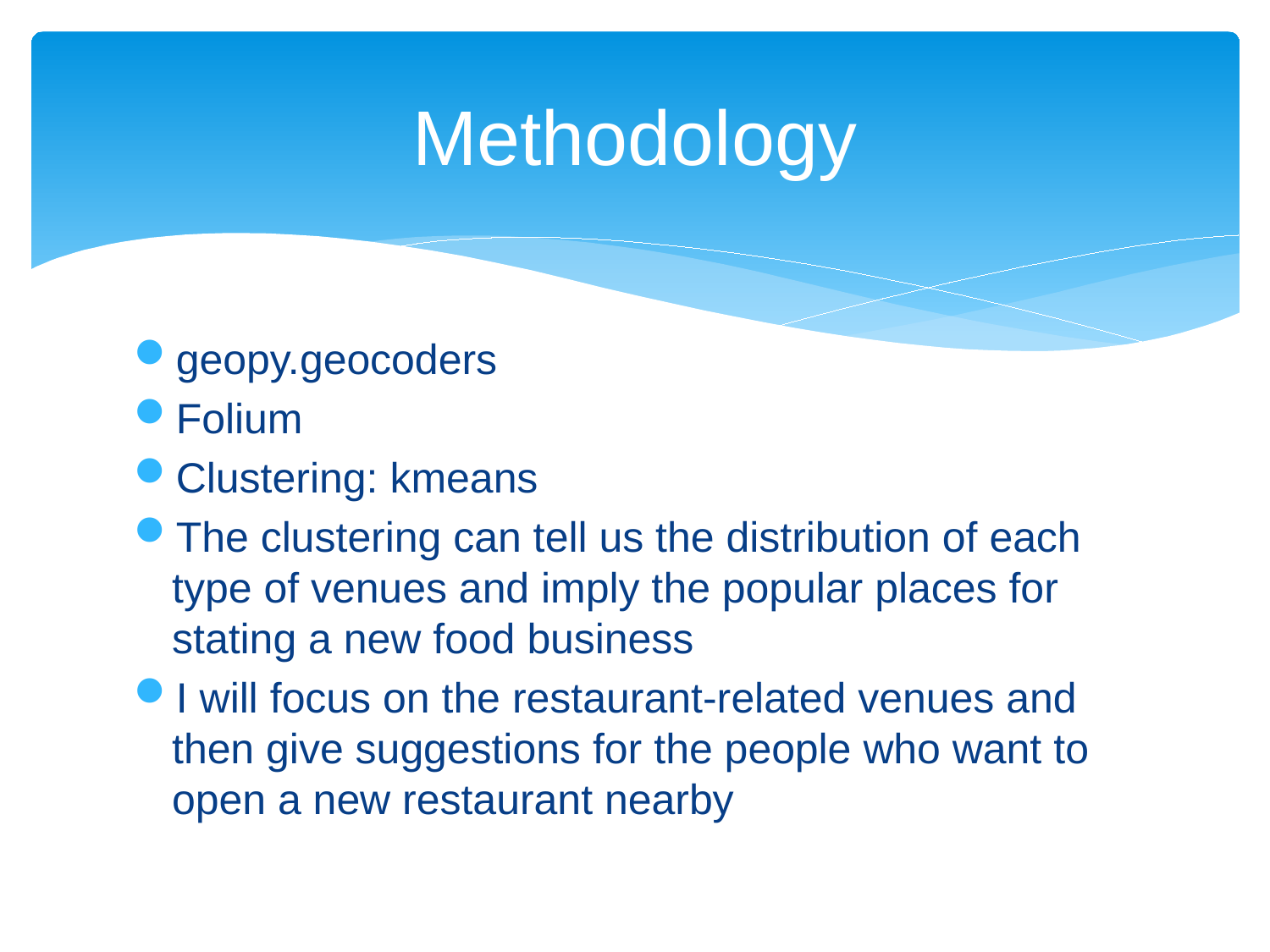

# Methodology
geopy.geocoders
Folium
Clustering: kmeans
The clustering can tell us the distribution of each type of venues and imply the popular places for stating a new food business
I will focus on the restaurant-related venues and then give suggestions for the people who want to open a new restaurant nearby